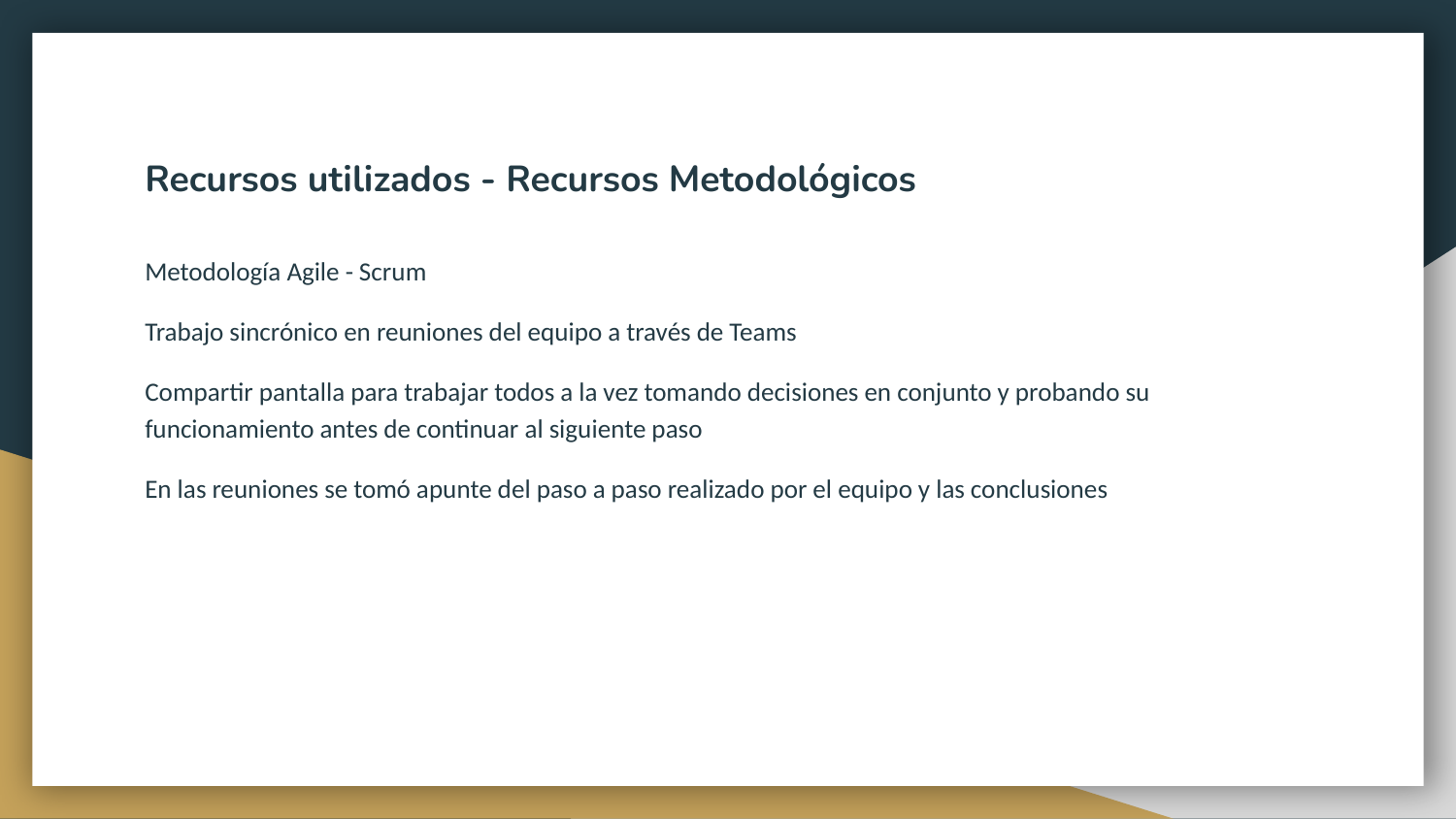

# Recursos utilizados - Recursos Metodológicos
Metodología Agile - Scrum
Trabajo sincrónico en reuniones del equipo a través de Teams
Compartir pantalla para trabajar todos a la vez tomando decisiones en conjunto y probando su funcionamiento antes de continuar al siguiente paso
En las reuniones se tomó apunte del paso a paso realizado por el equipo y las conclusiones